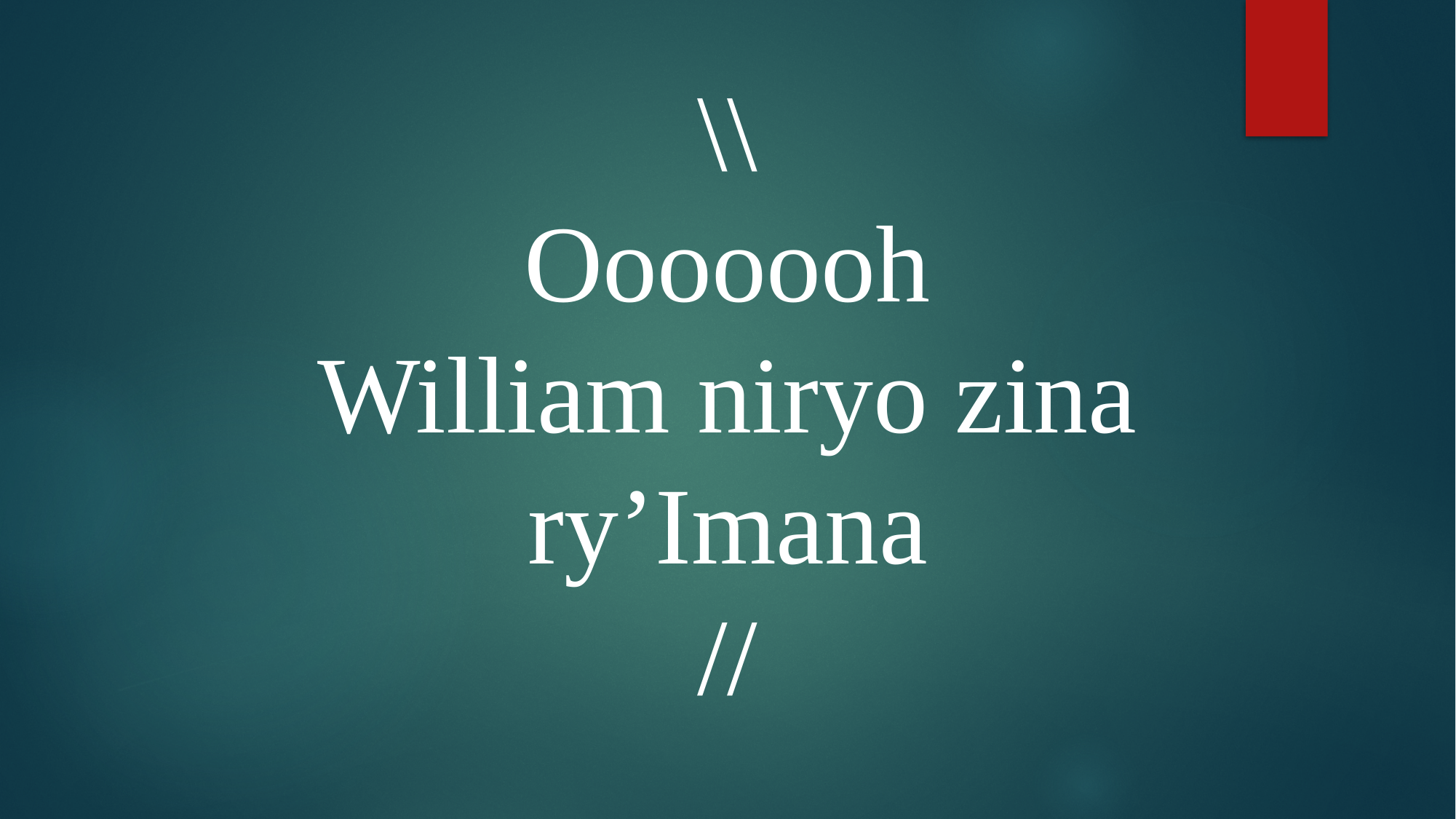

\\
Ooooooh
William niryo zina ry’Imana
//